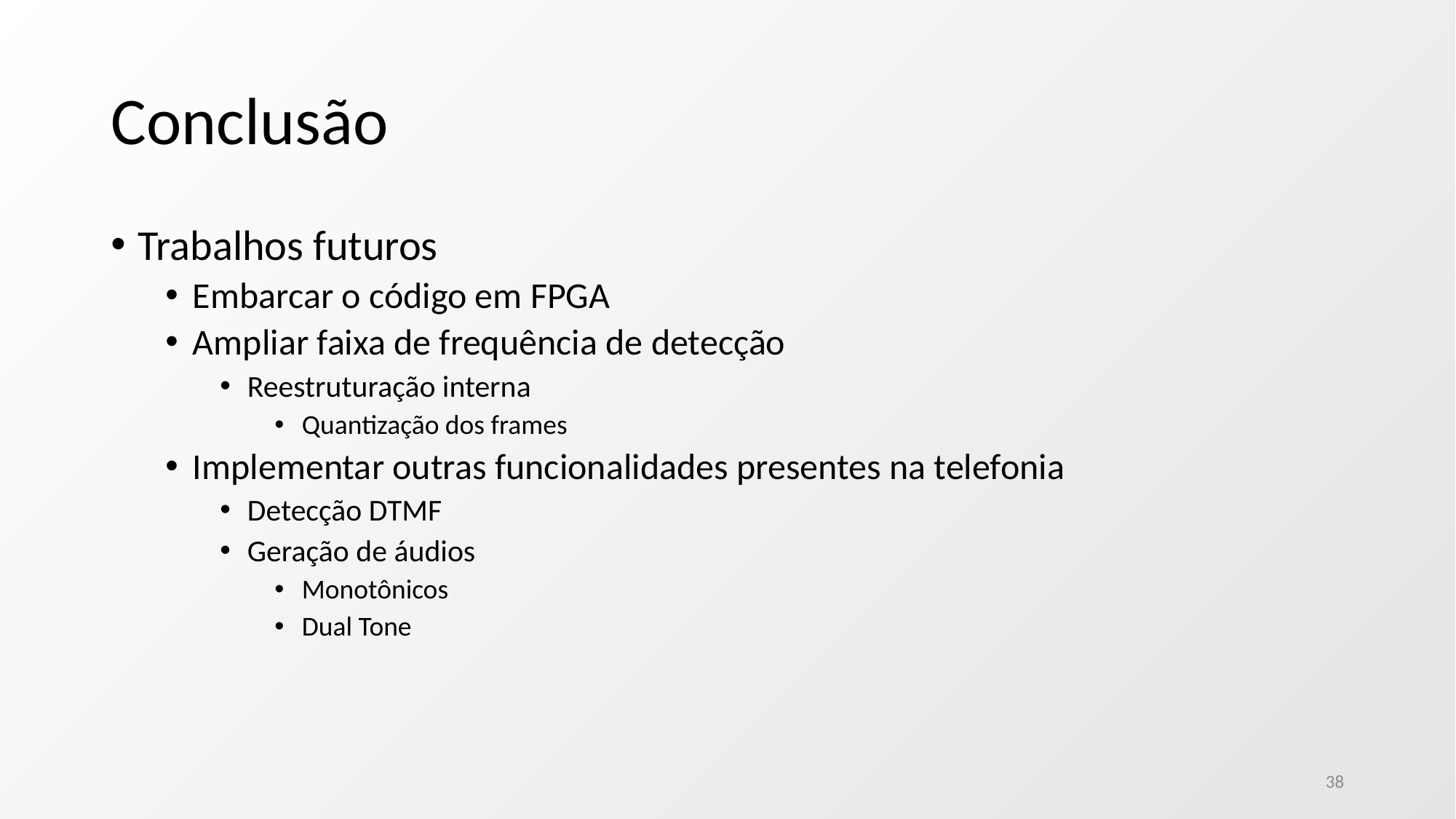

# Conclusão
Trabalhos futuros
Embarcar o código em FPGA
Ampliar faixa de frequência de detecção
Reestruturação interna
Quantização dos frames
Implementar outras funcionalidades presentes na telefonia
Detecção DTMF
Geração de áudios
Monotônicos
Dual Tone

38